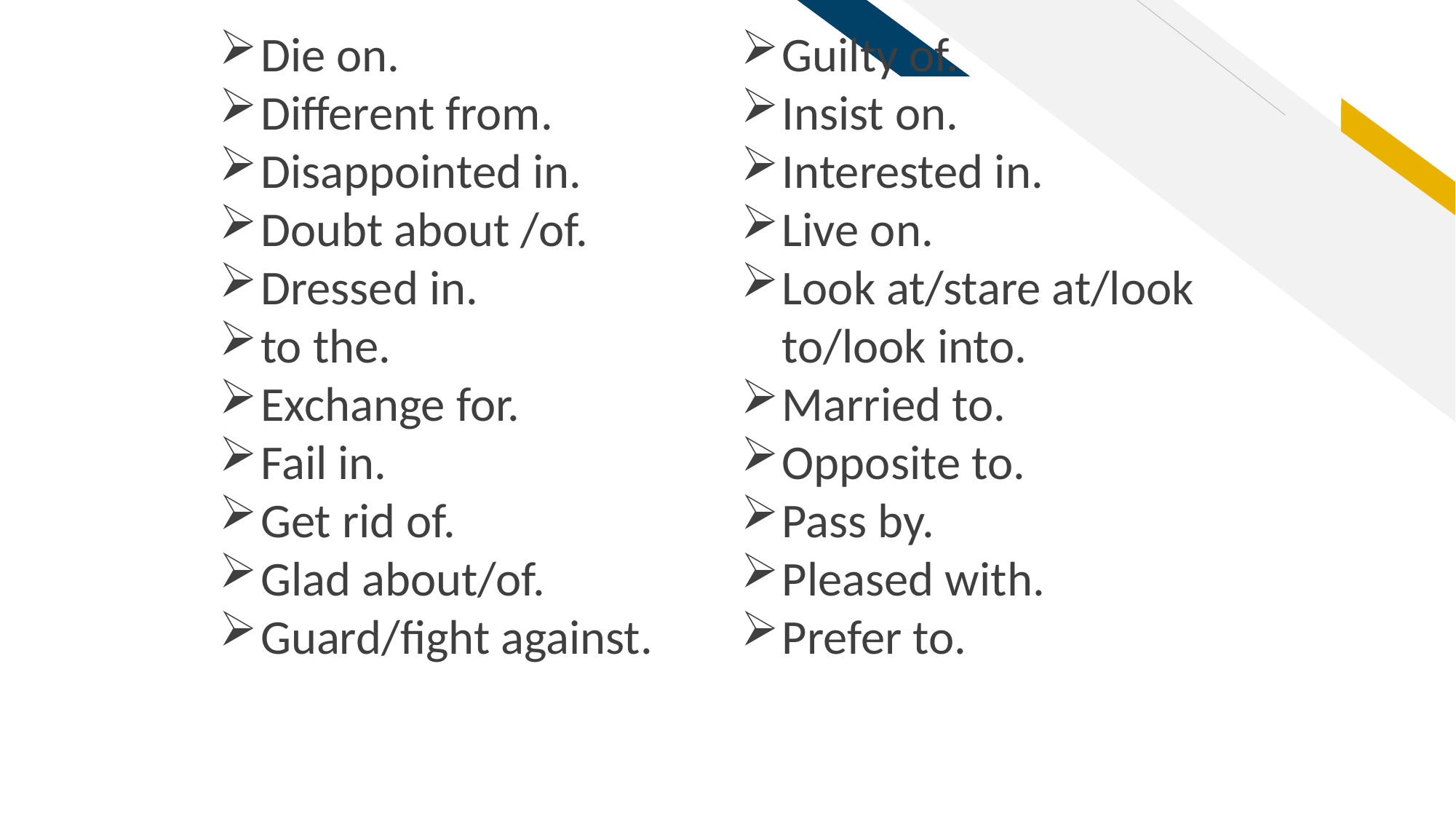

Die on.
Different from.
Disappointed in.
Doubt about /of.
Dressed in.
to the.
Exchange for.
Fail in.
Get rid of.
Glad about/of.
Guard/fight against.
Guilty of.
Insist on.
Interested in.
Live on.
Look at/stare at/look to/look into.
Married to.
Opposite to.
Pass by.
Pleased with.
Prefer to.